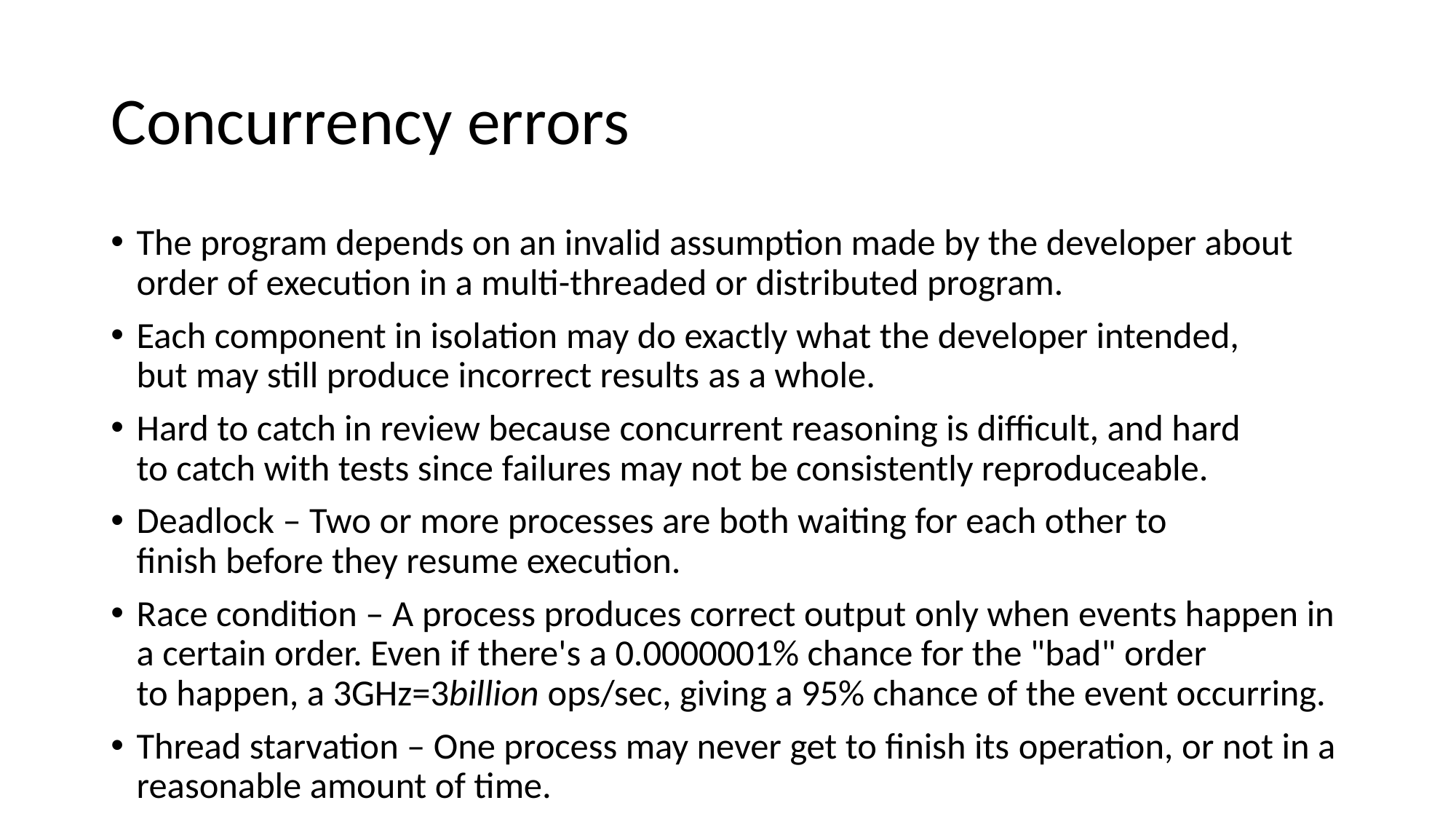

# Concurrency errors
The program depends on an invalid assumption made by the developer about order of execution in a multi-threaded or distributed program.
Each component in isolation may do exactly what the developer intended, but may still produce incorrect results as a whole.
Hard to catch in review because concurrent reasoning is difficult, and hard to catch with tests since failures may not be consistently reproduceable.
Deadlock – Two or more processes are both waiting for each other to finish before they resume execution.
Race condition – A process produces correct output only when events happen in a certain order. Even if there's a 0.0000001% chance for the "bad" order to happen, a 3GHz=3billion ops/sec, giving a 95% chance of the event occurring.
Thread starvation – One process may never get to finish its operation, or not in a reasonable amount of time.